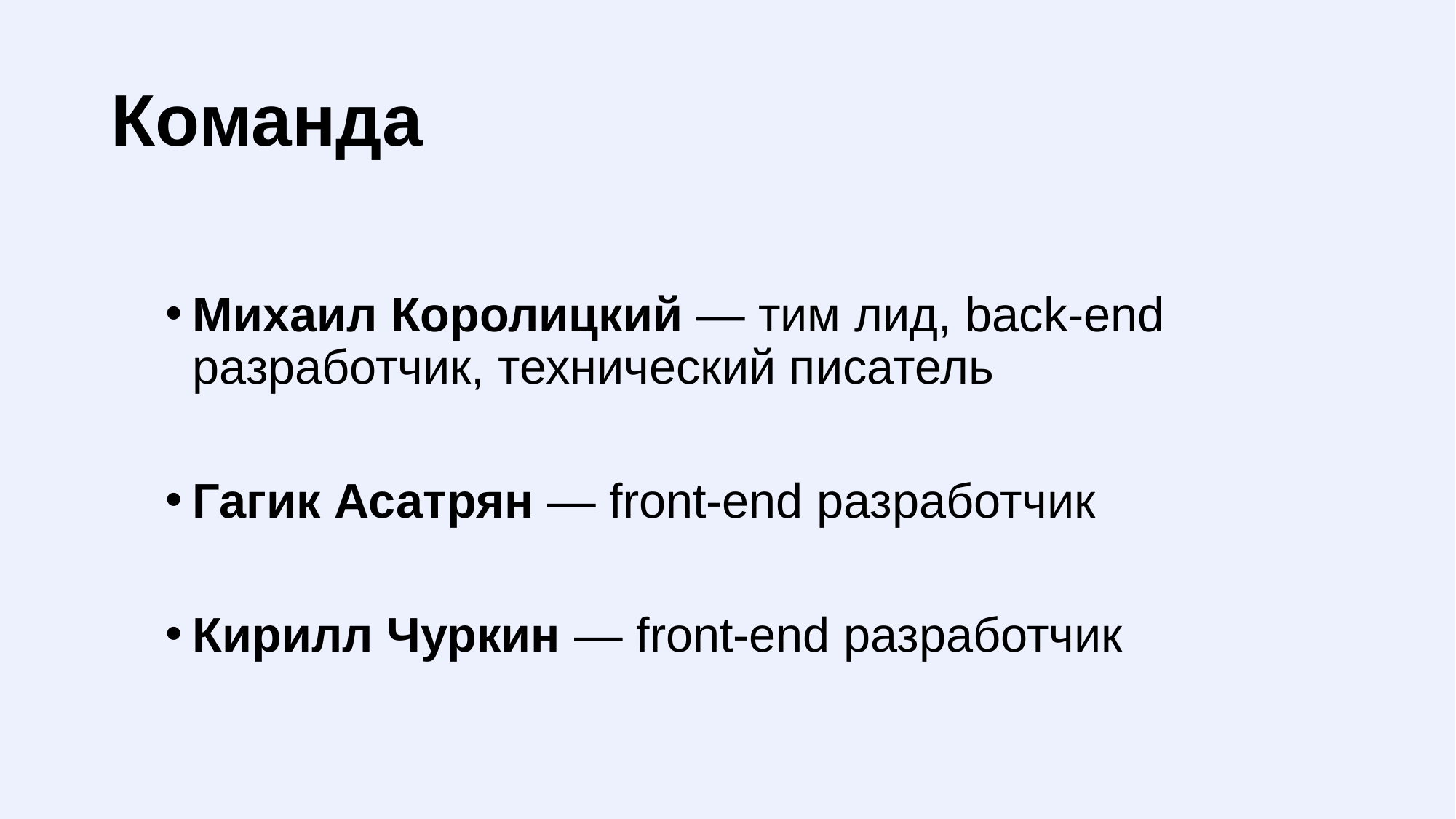

Команда

Михаил Королицкий — тим лид, back-end разработчик, технический писатель

Гагик Асатрян — front-end разработчик

Кирилл Чуркин — front-end разработчик

13